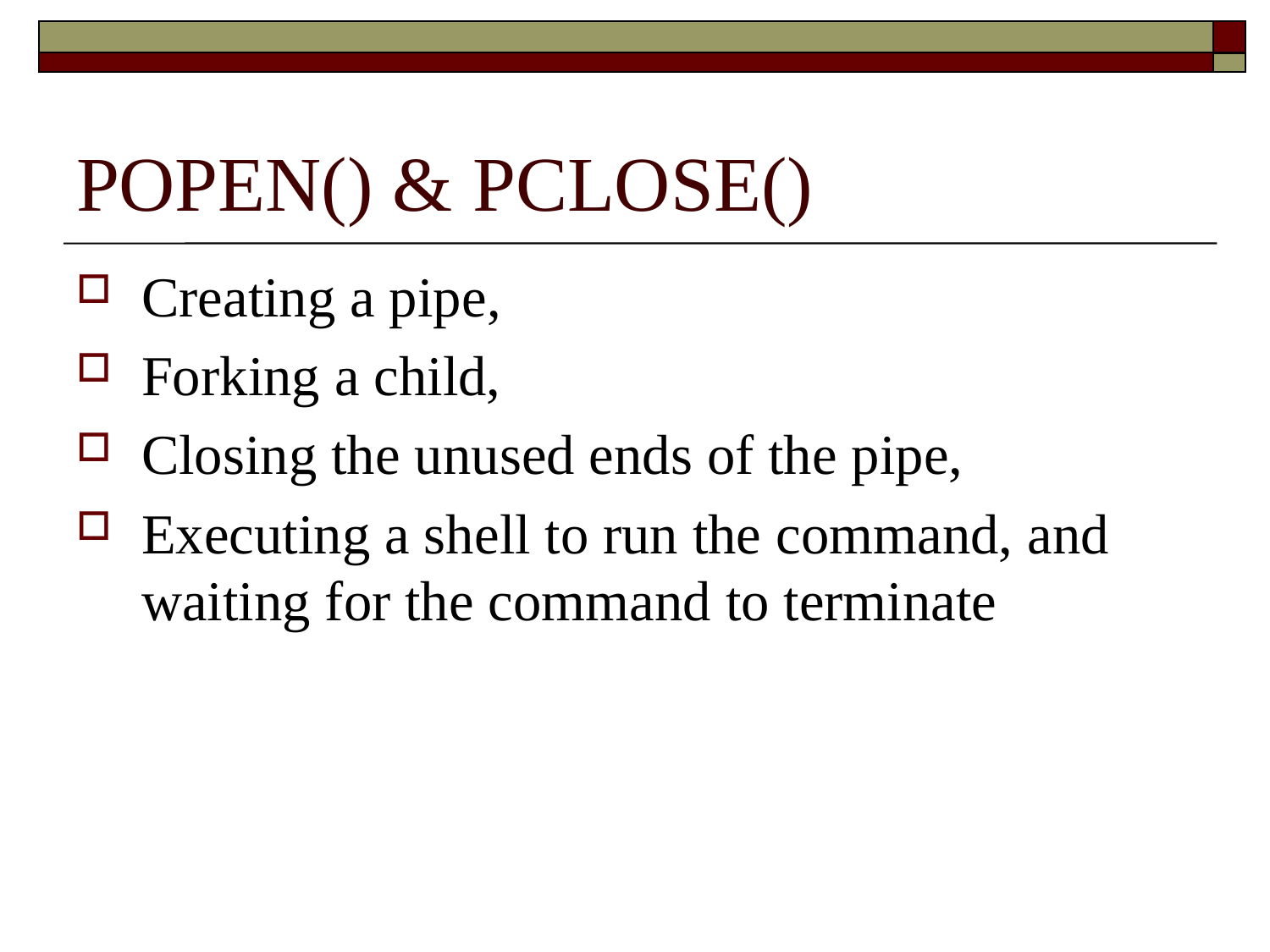

# POPEN() & PCLOSE()
Creating a pipe,
Forking a child,
Closing the unused ends of the pipe,
Executing a shell to run the command, and waiting for the command to terminate